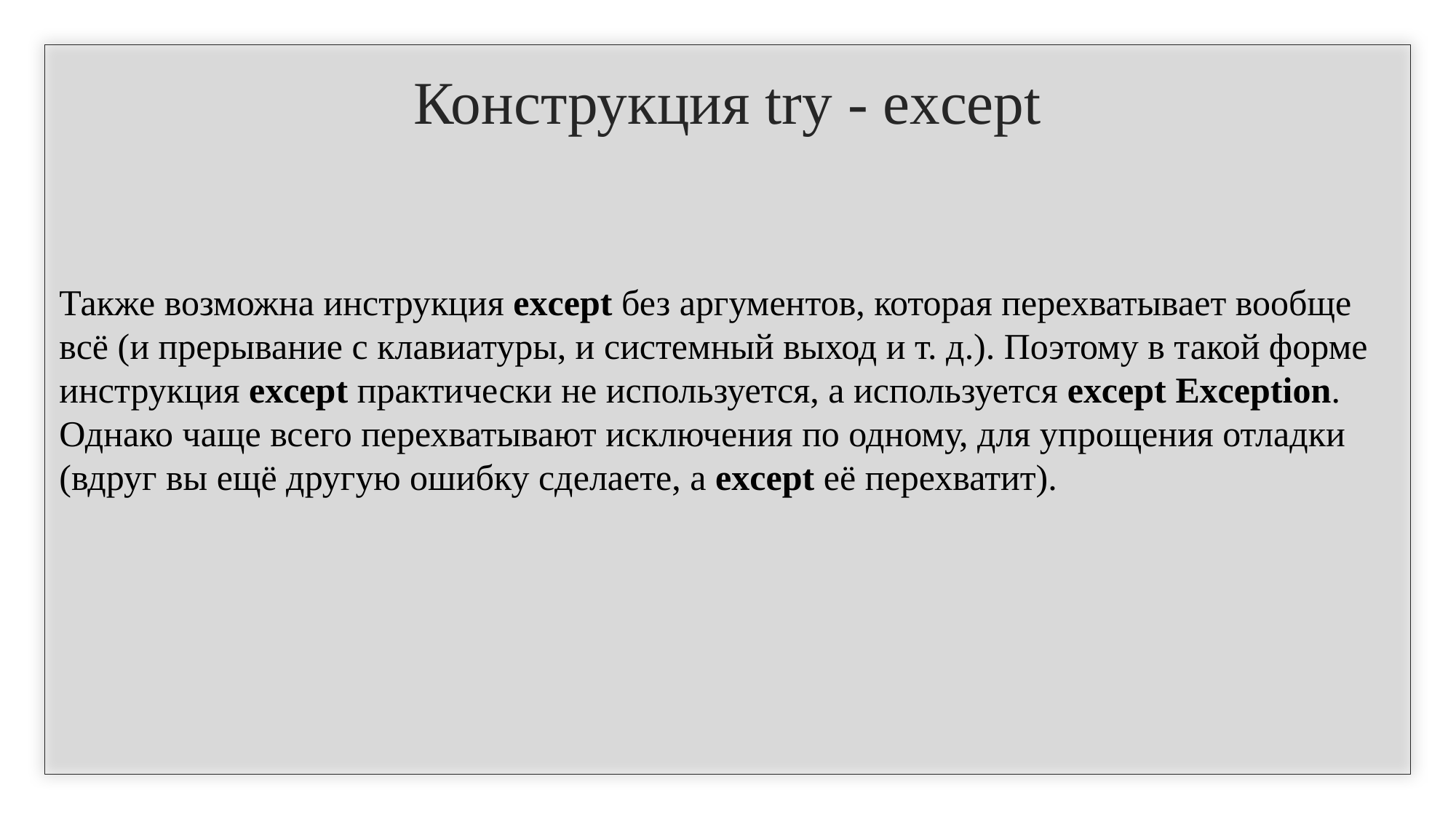

# Конструкция try - except
Также возможна инструкция except без аргументов, которая перехватывает вообще всё (и прерывание с клавиатуры, и системный выход и т. д.). Поэтому в такой форме инструкция except практически не используется, а используется except Exception. Однако чаще всего перехватывают исключения по одному, для упрощения отладки (вдруг вы ещё другую ошибку сделаете, а except её перехватит).